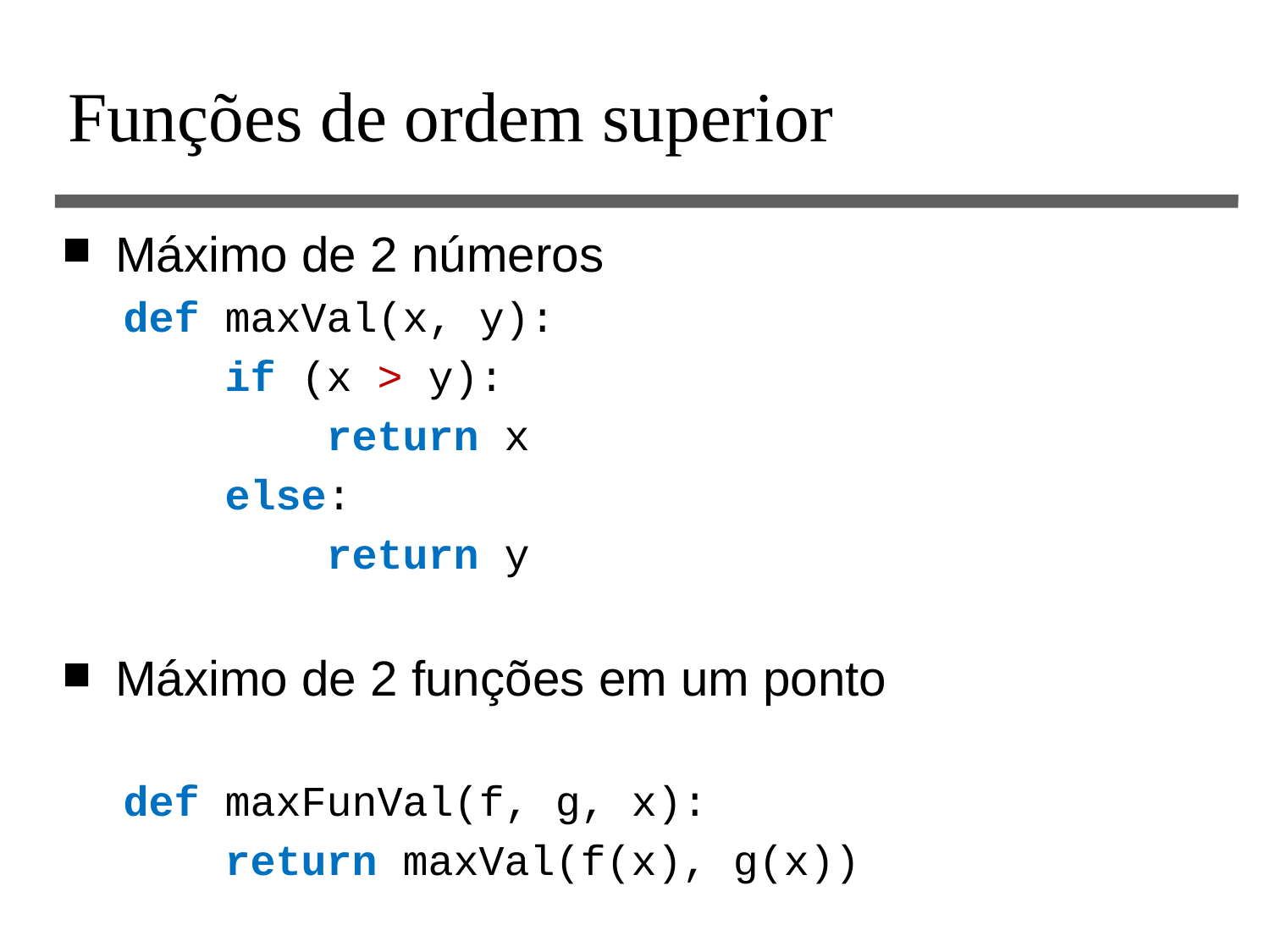

# Funções de ordem superior
Máximo de 2 números
def maxVal(x, y):
    if (x > y):
        return x
    else:
        return y

Máximo de 2 funções em um ponto

def maxFunVal(f, g, x):
    return maxVal(f(x), g(x))